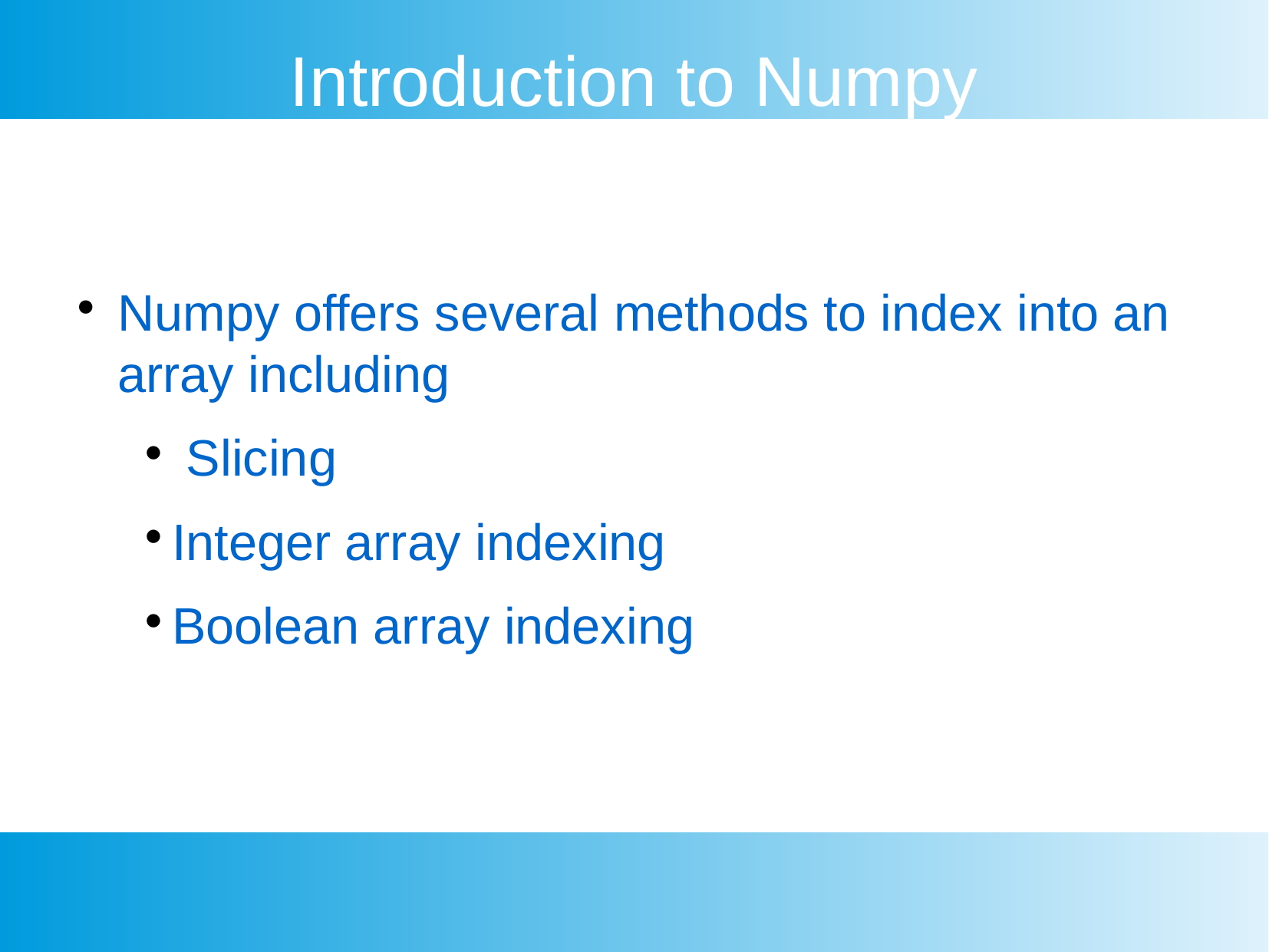

Introduction to Numpy

Numpy offers several methods to index into an array including
 Slicing
Integer array indexing
Boolean array indexing